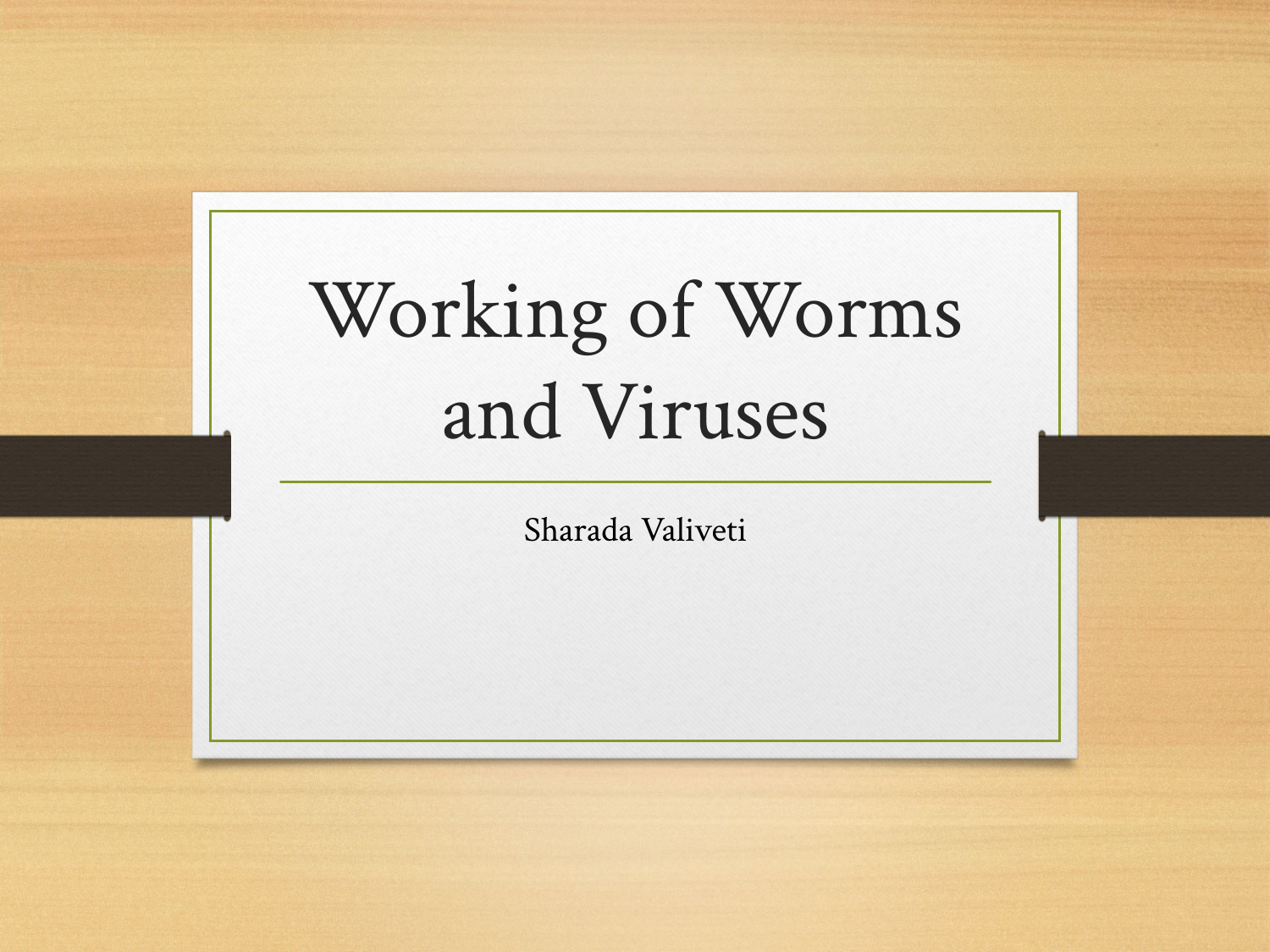

# Working of Worms and Viruses
Sharada Valiveti